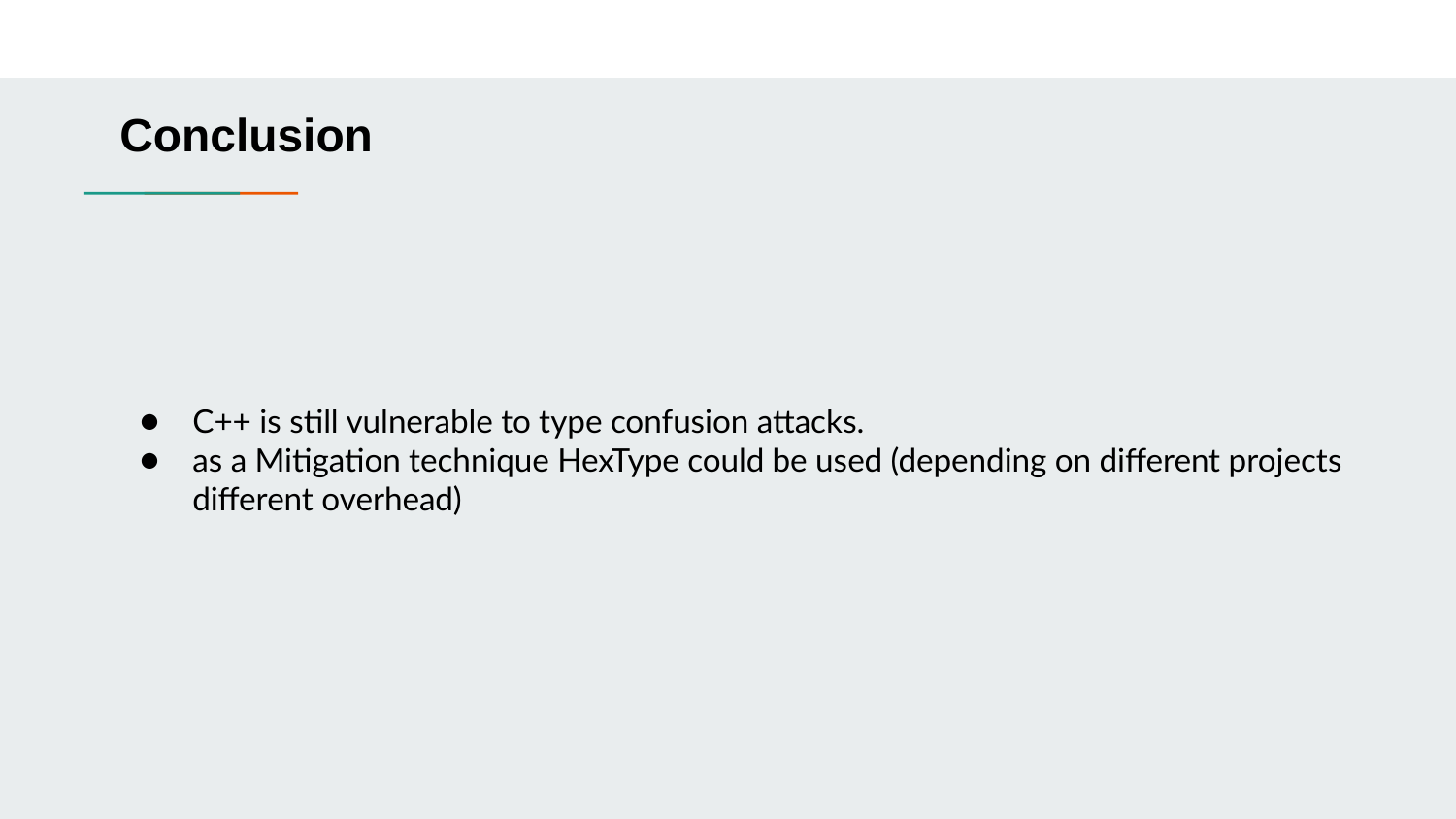

# Conclusion
C++ is still vulnerable to type confusion attacks.
as a Mitigation technique HexType could be used (depending on different projects different overhead)